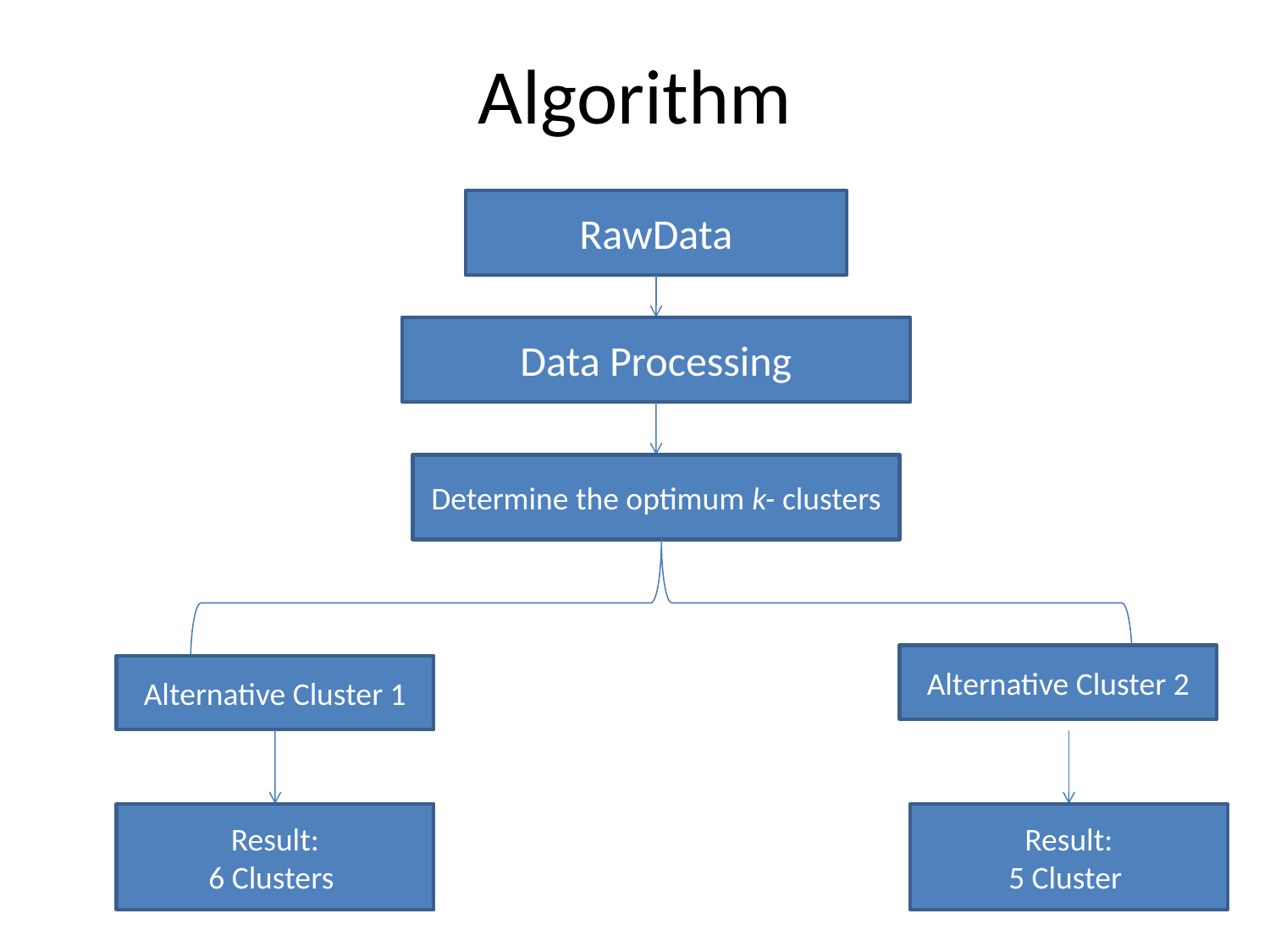

# Algorithm

RawData
Data Processing
Determine the optimum k- clusters
Alternative Cluster 2
Alternative Cluster 1
Result:
6 Clusters
Result:
5 Cluster